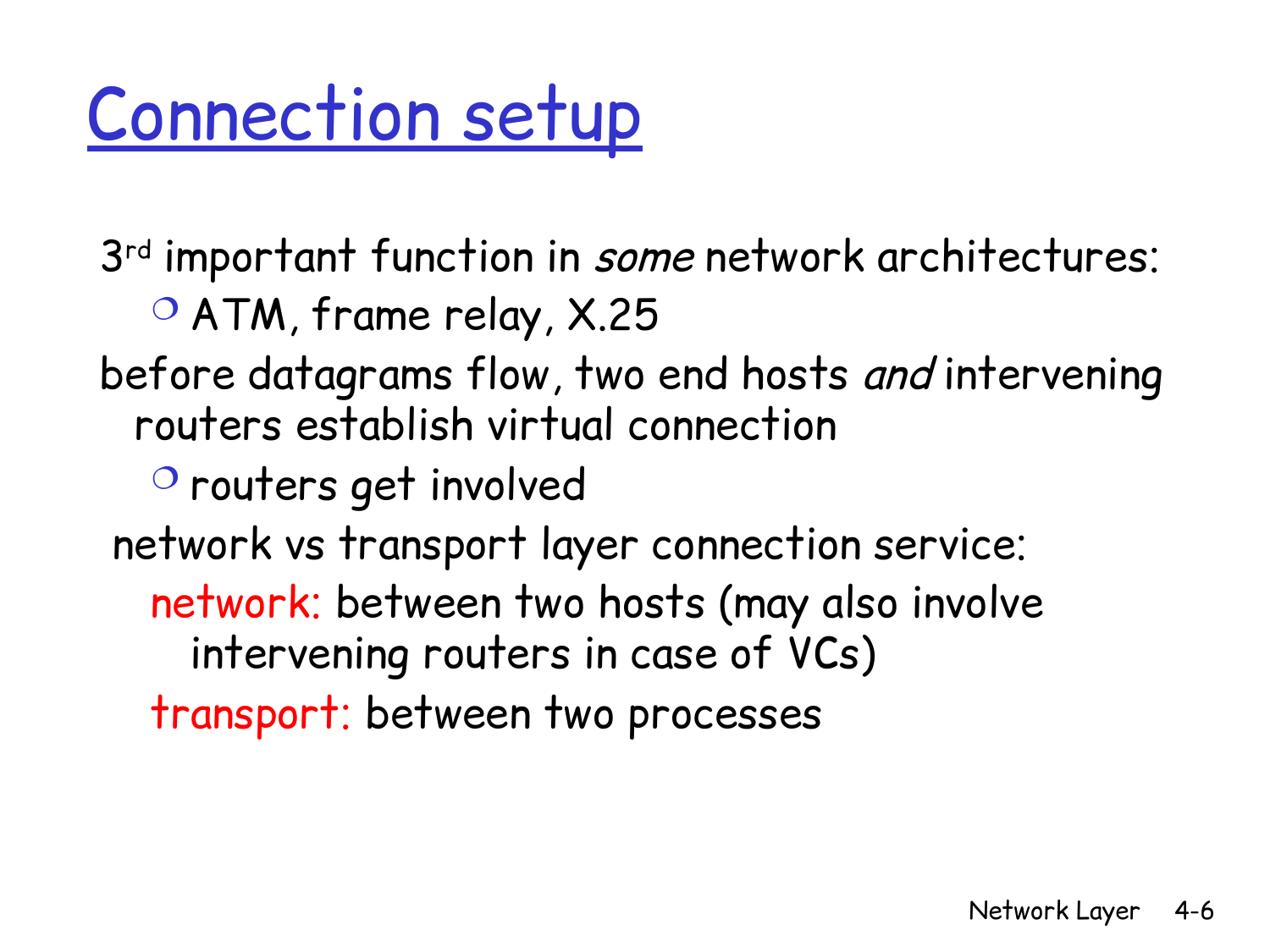

# Connection setup
 3rd important function in some network architectures:
ATM, frame relay, X.25
 before datagrams flow, two end hosts and intervening routers establish virtual connection
routers get involved
  network vs transport layer connection service:
network: between two hosts (may also involve intervening routers in case of VCs)
transport: between two processes

Network Layer
4-6